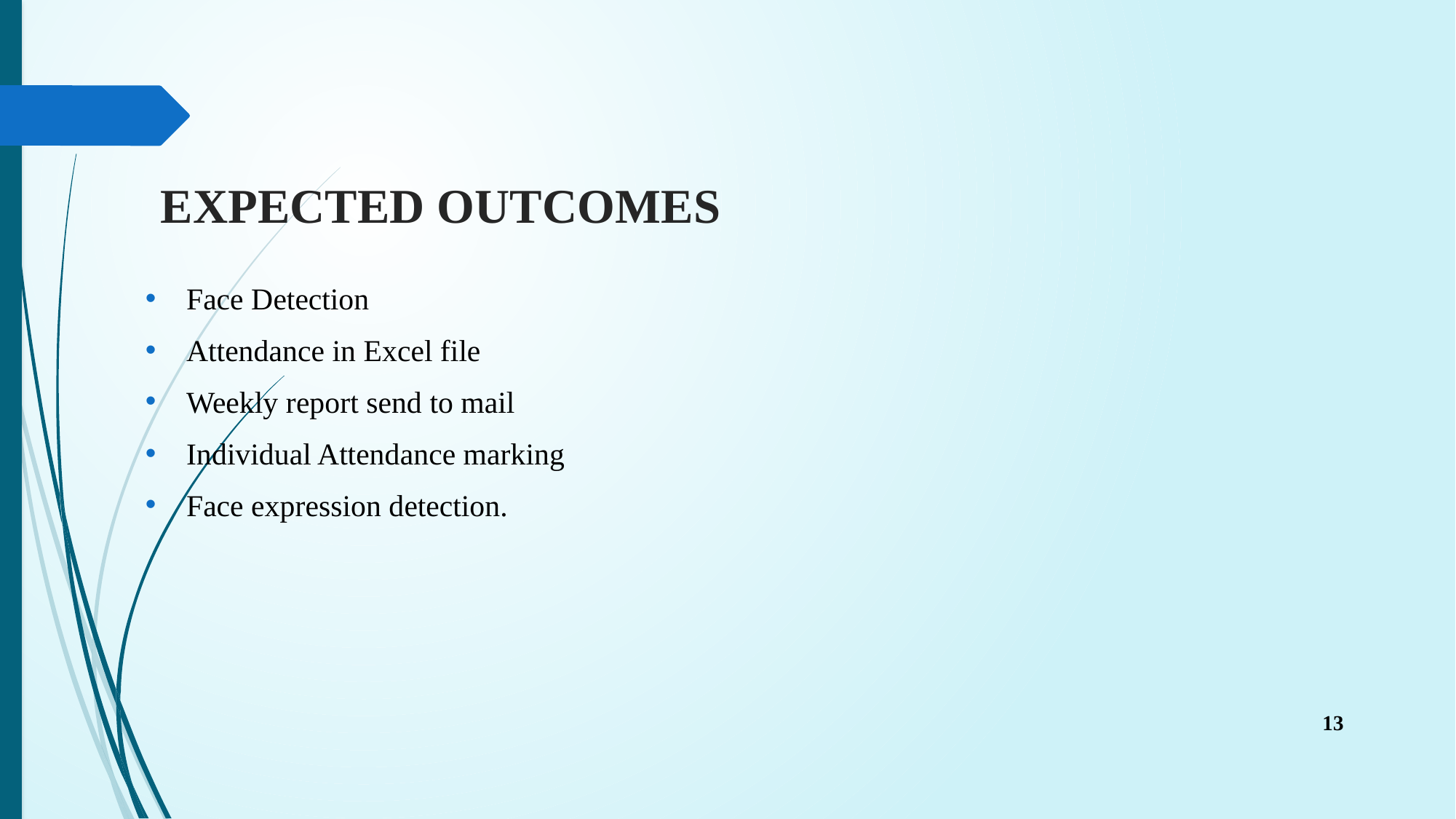

# EXPECTED OUTCOMES

Face Detection
Attendance in Excel file
Weekly report send to mail
Individual Attendance marking
Face expression detection.

13